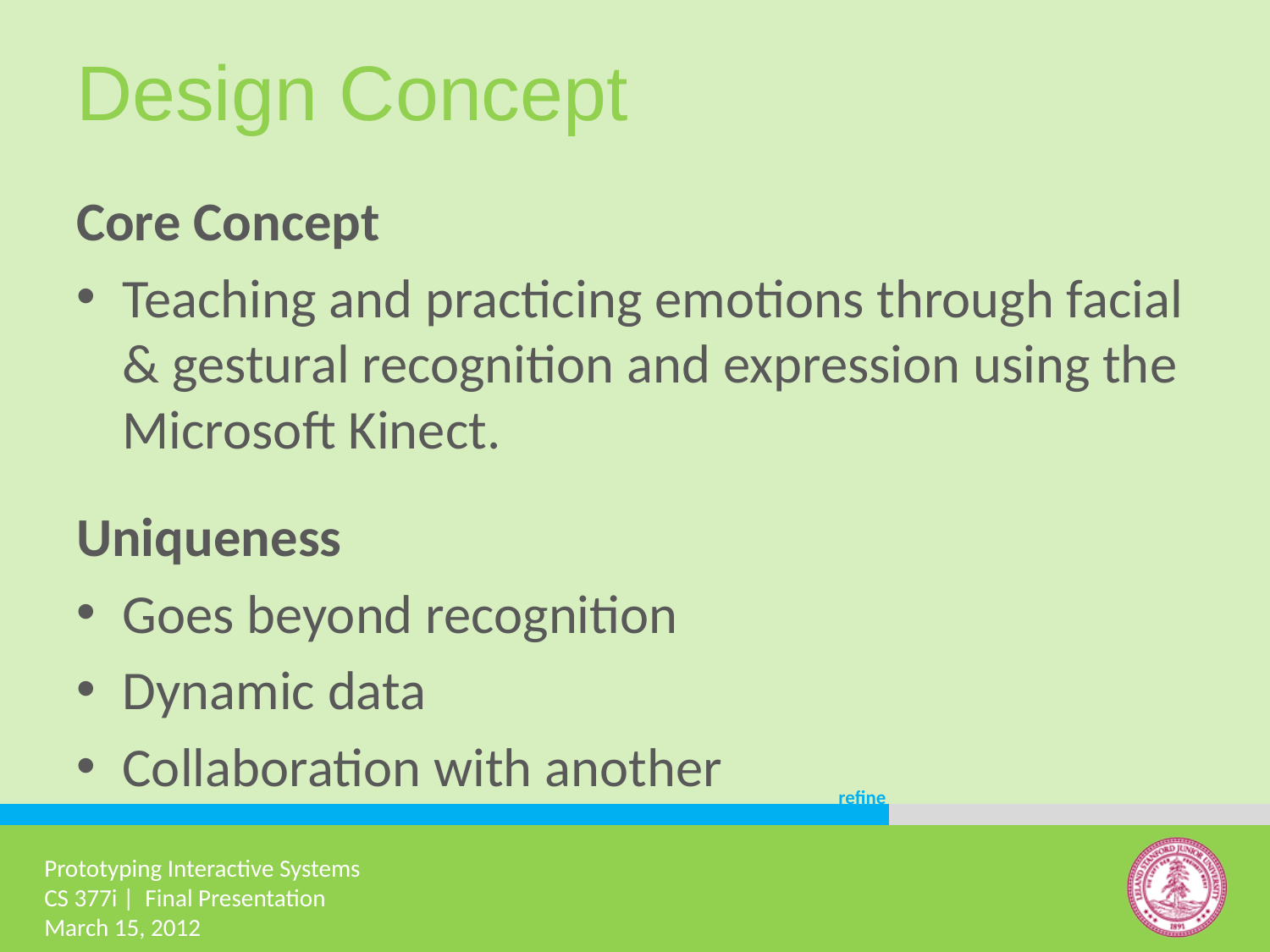

# Design Concept
Core Concept
Teaching and practicing emotions through facial & gestural recognition and expression using the Microsoft Kinect.

Uniqueness
Goes beyond recognition
Dynamic data
Collaboration with another
refine